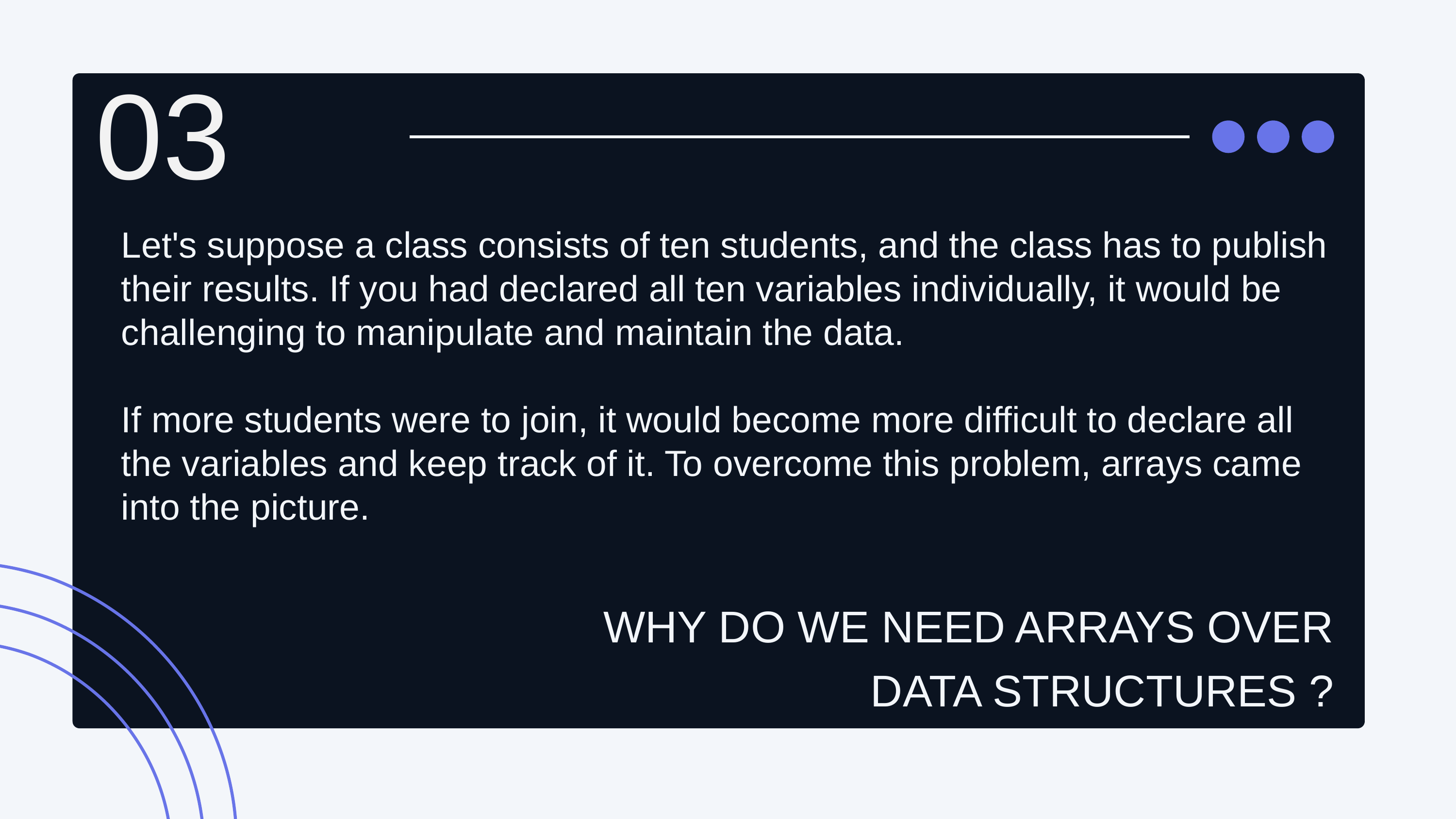

03

Let's suppose a class consists of ten students, and the class has to publish their results. If you had declared all ten variables individually, it would be challenging to manipulate and maintain the data.

If more students were to join, it would become more difficult to declare all the variables and keep track of it. To overcome this problem, arrays came into the picture.

WHY DO WE NEED ARRAYS OVER DATA STRUCTURES ?